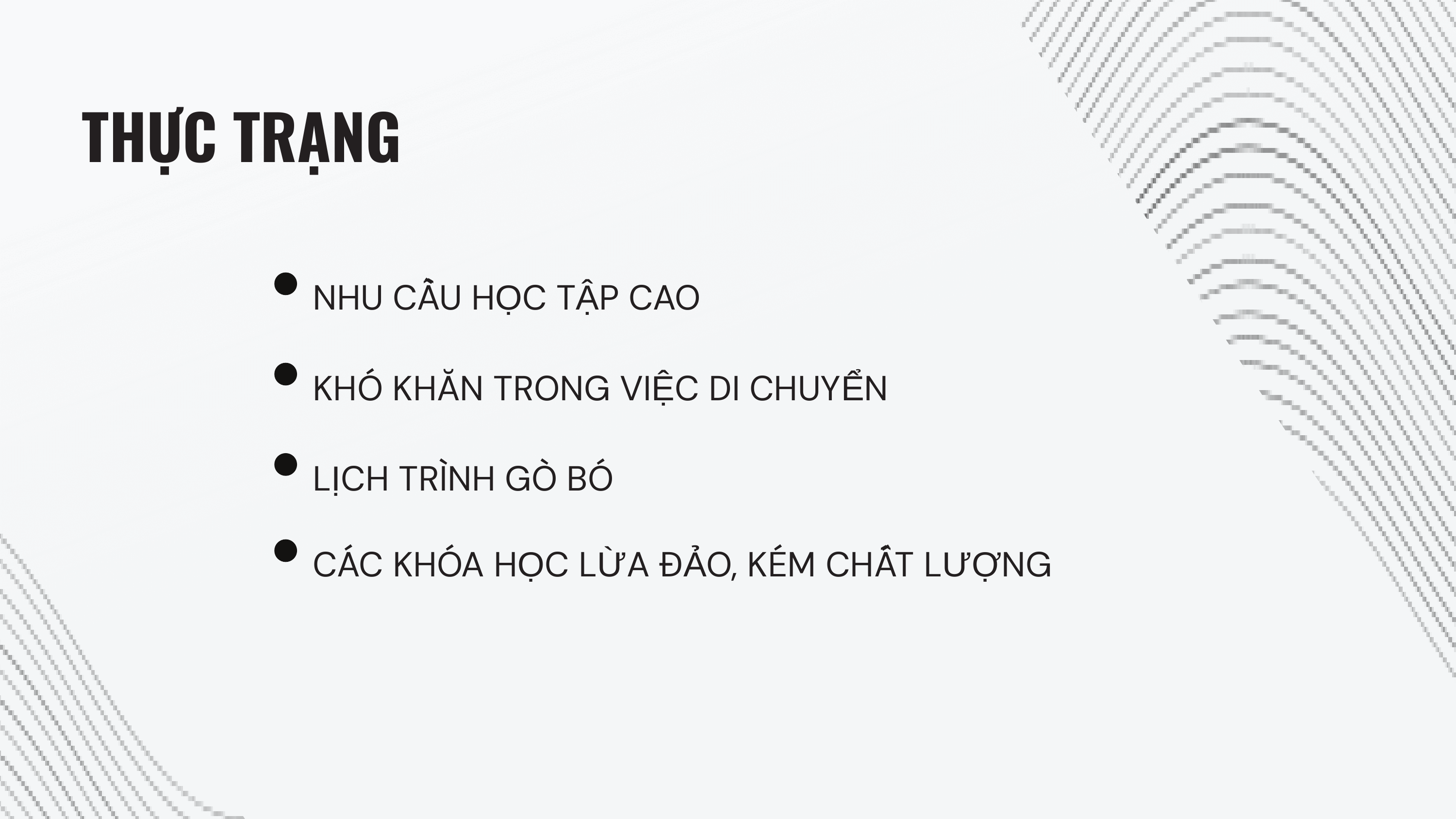

THỰC TRẠNG

NHU CẦU HỌC TẬP CAO

KHÓ KHĂN TRONG VIỆC DI CHUYỂN

LỊCH TRÌNH GÒ BÓ

CÁC KHÓA HỌC LỪA ĐẢO, KÉM CHẤT LƯỢNG